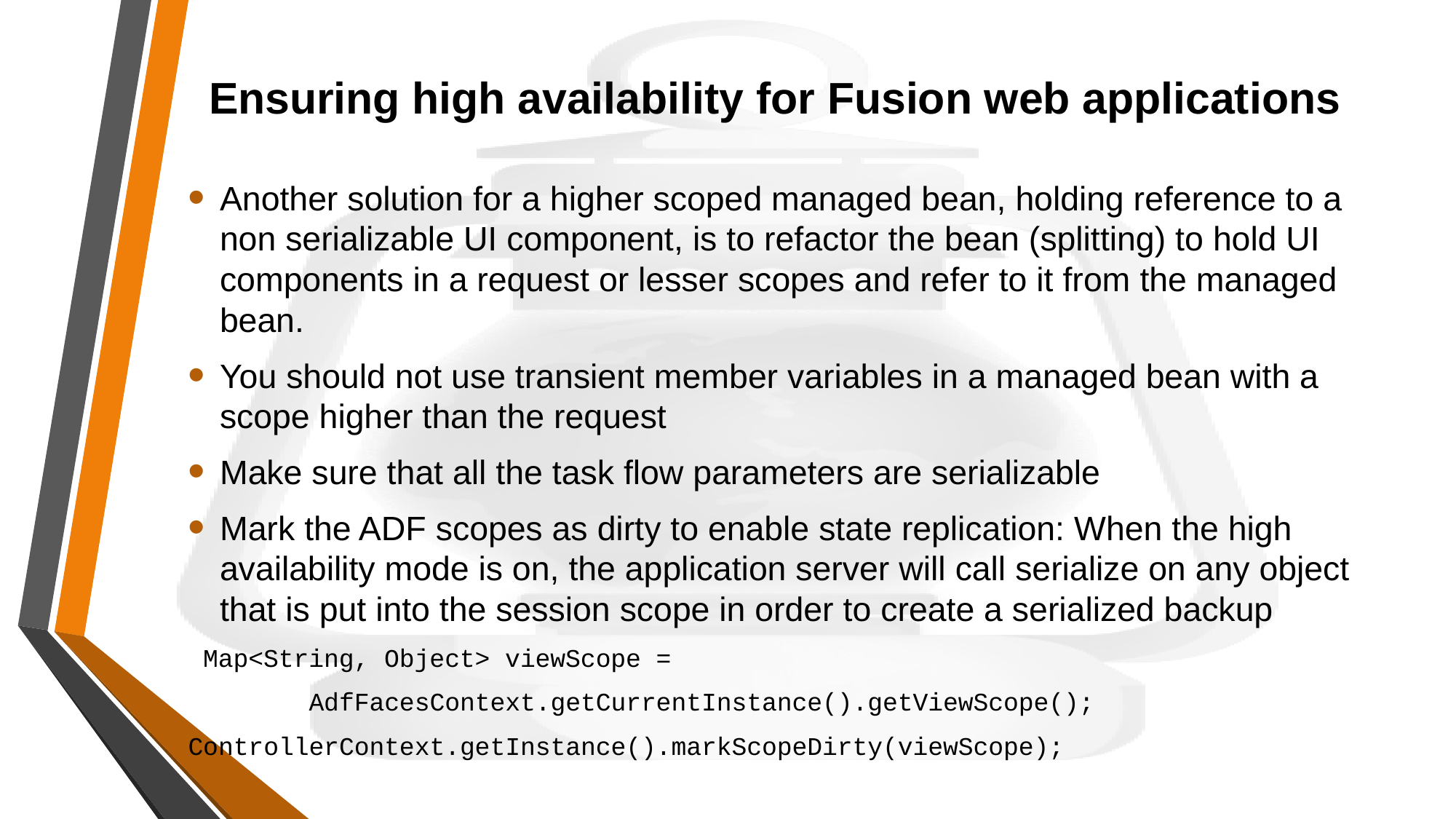

# Ensuring high availability for Fusion web applications
Another solution for a higher scoped managed bean, holding reference to a non serializable UI component, is to refactor the bean (splitting) to hold UI components in a request or lesser scopes and refer to it from the managed bean.
You should not use transient member variables in a managed bean with a scope higher than the request
Make sure that all the task flow parameters are serializable
Mark the ADF scopes as dirty to enable state replication: When the high availability mode is on, the application server will call serialize on any object that is put into the session scope in order to create a serialized backup
 Map<String, Object> viewScope =
        AdfFacesContext.getCurrentInstance().getViewScope();
ControllerContext.getInstance().markScopeDirty(viewScope);